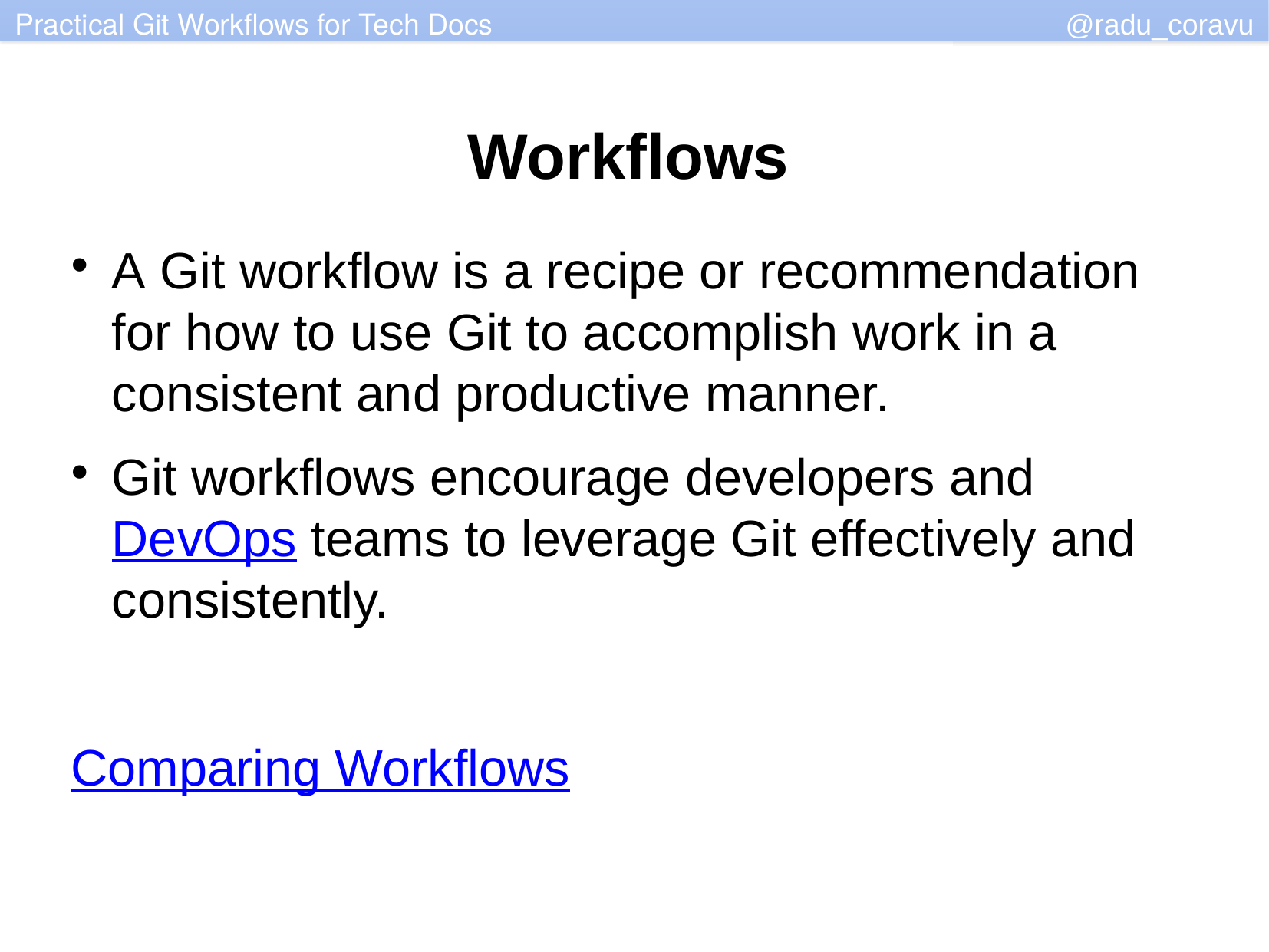

Workflows

A Git workflow is a recipe or recommendation for how to use Git to accomplish work in a consistent and productive manner.
Git workflows encourage developers and DevOps teams to leverage Git effectively and consistently.

Comparing Workflows